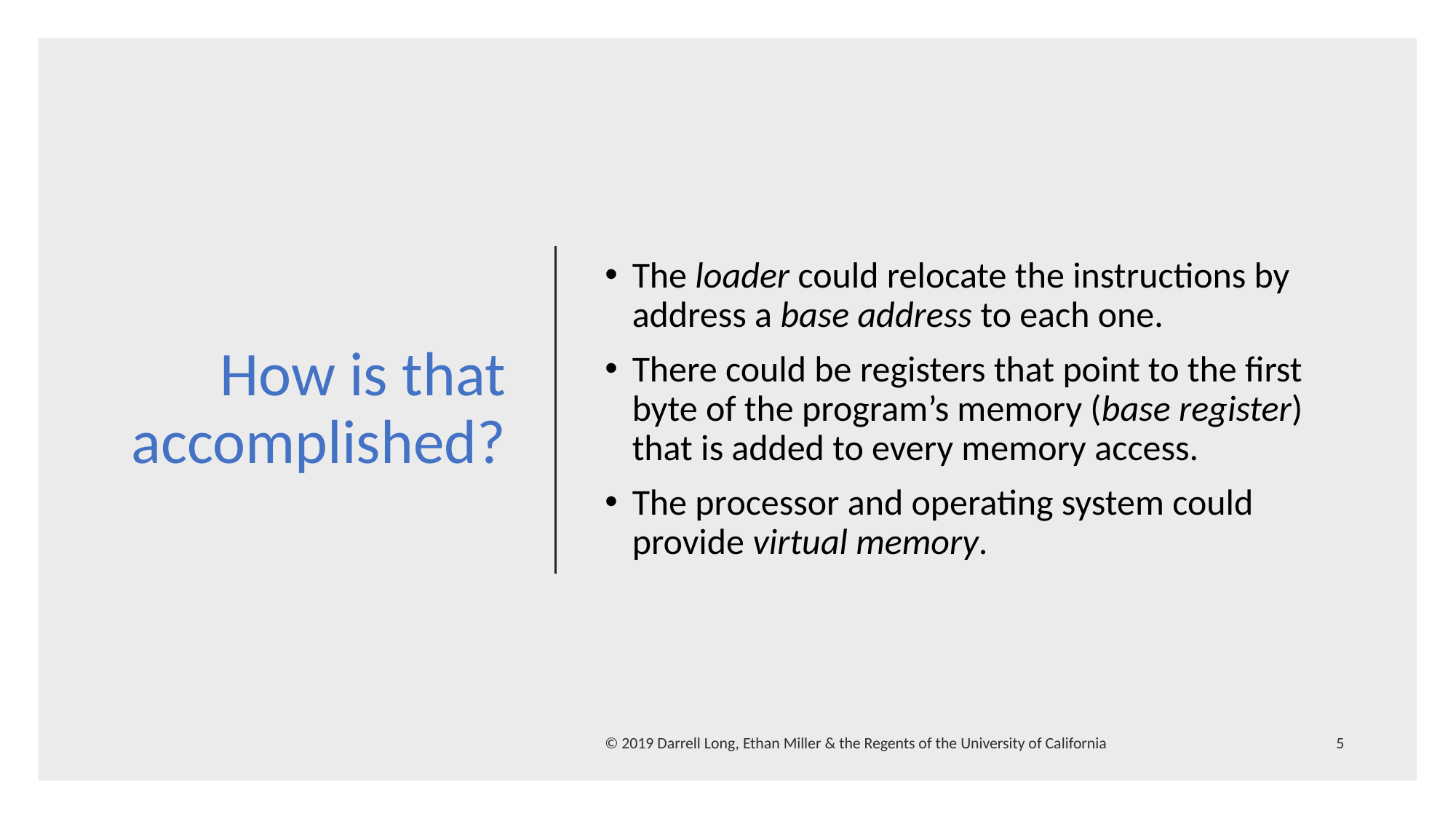

# How is that accomplished?
The loader could relocate the instructions by address a base address to each one.
There could be registers that point to the first byte of the program’s memory (base register) that is added to every memory access.
The processor and operating system could provide virtual memory.
© 2019 Darrell Long, Ethan Miller & the Regents of the University of California
5